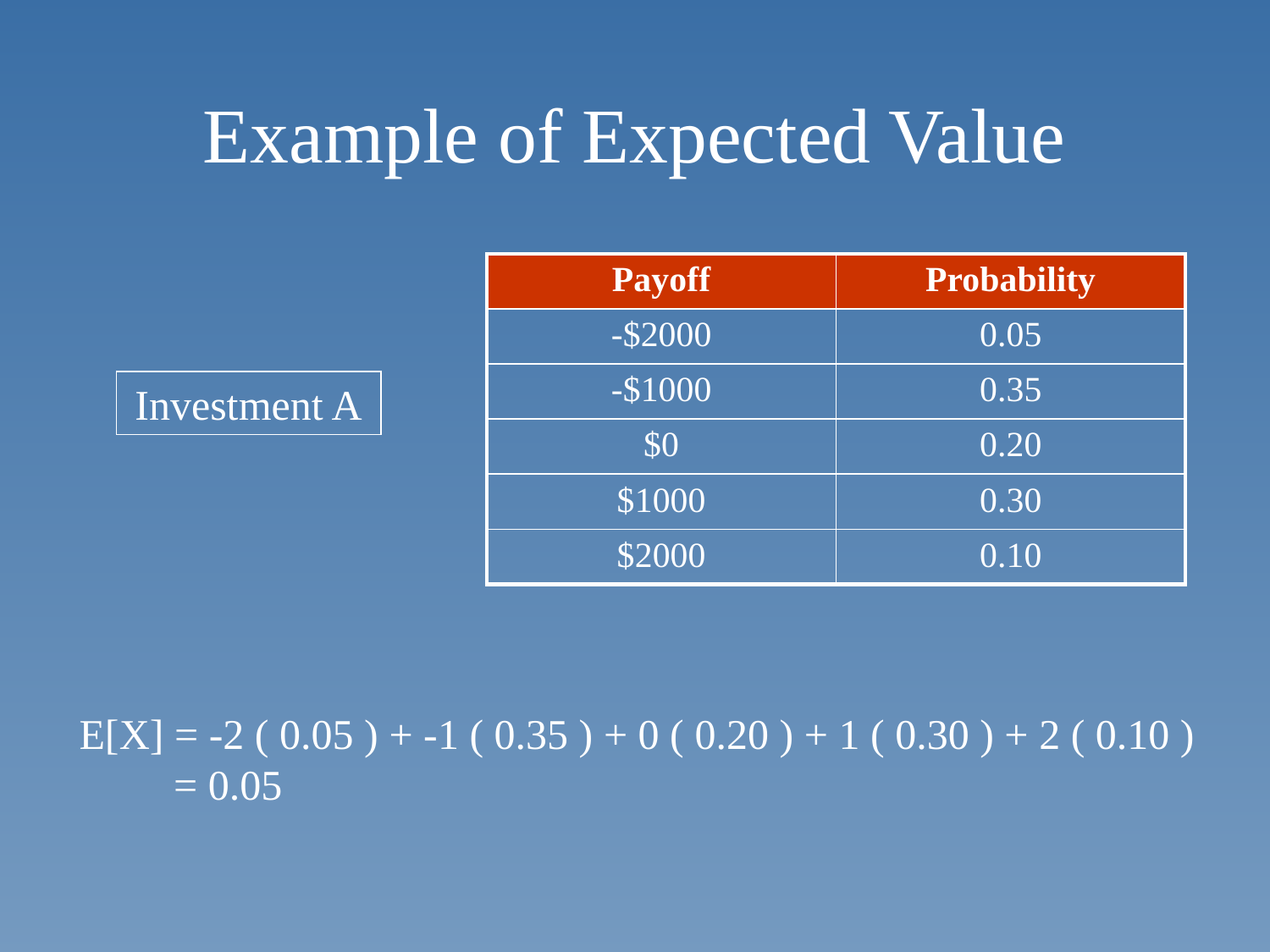

# Example of Expected Value
| Payoff | Probability |
| --- | --- |
| -$2000 | 0.05 |
| -$1000 | 0.35 |
| $0 | 0.20 |
| $1000 | 0.30 |
| $2000 | 0.10 |
Investment A
E[X] = -2 ( 0.05 ) + -1 ( 0.35 ) + 0 ( 0.20 ) + 1 ( 0.30 ) + 2 ( 0.10 )
	= 0.05